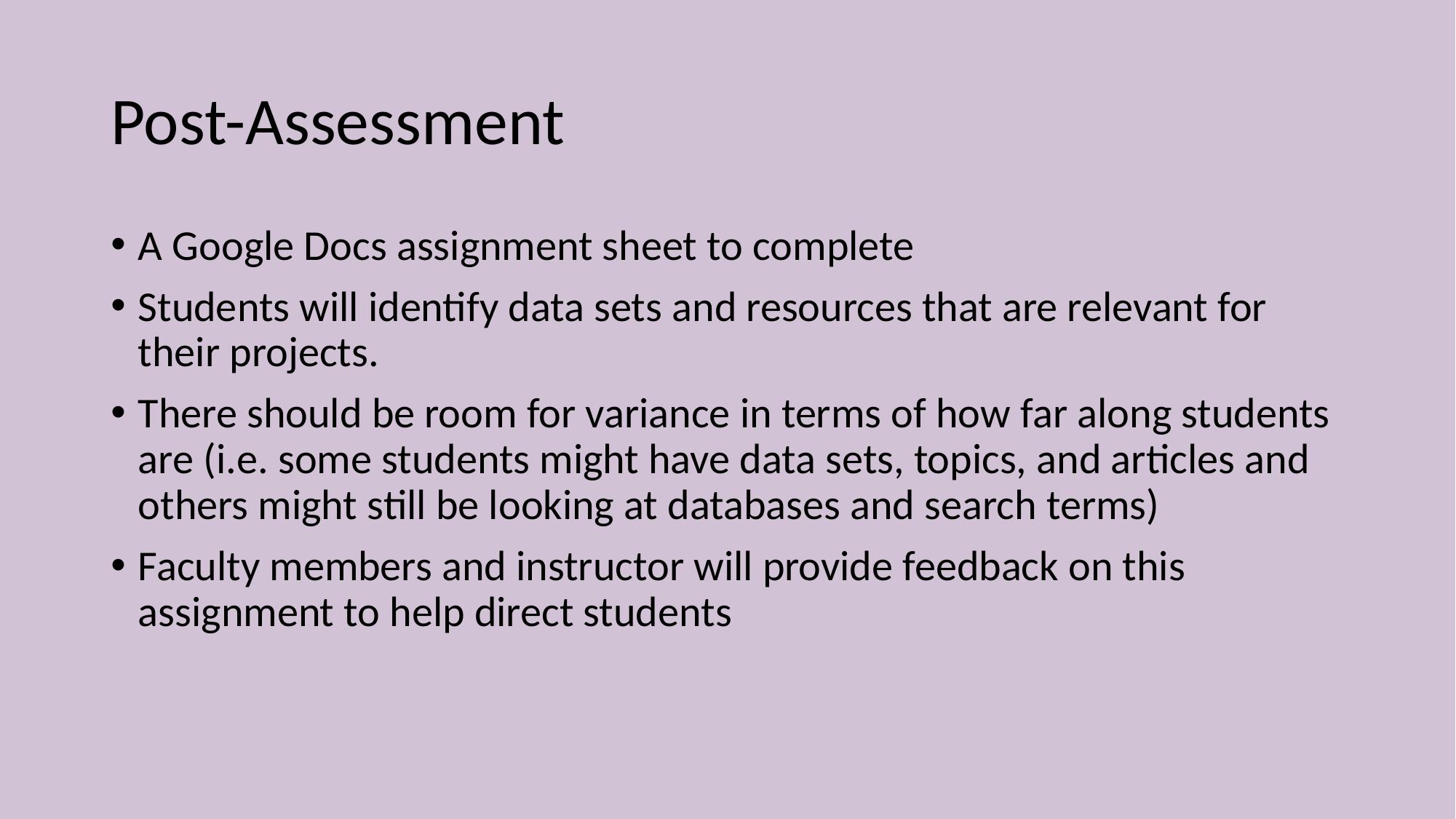

# Post-Assessment
A Google Docs assignment sheet to complete
Students will identify data sets and resources that are relevant for their projects.
There should be room for variance in terms of how far along students are (i.e. some students might have data sets, topics, and articles and others might still be looking at databases and search terms)
Faculty members and instructor will provide feedback on this assignment to help direct students